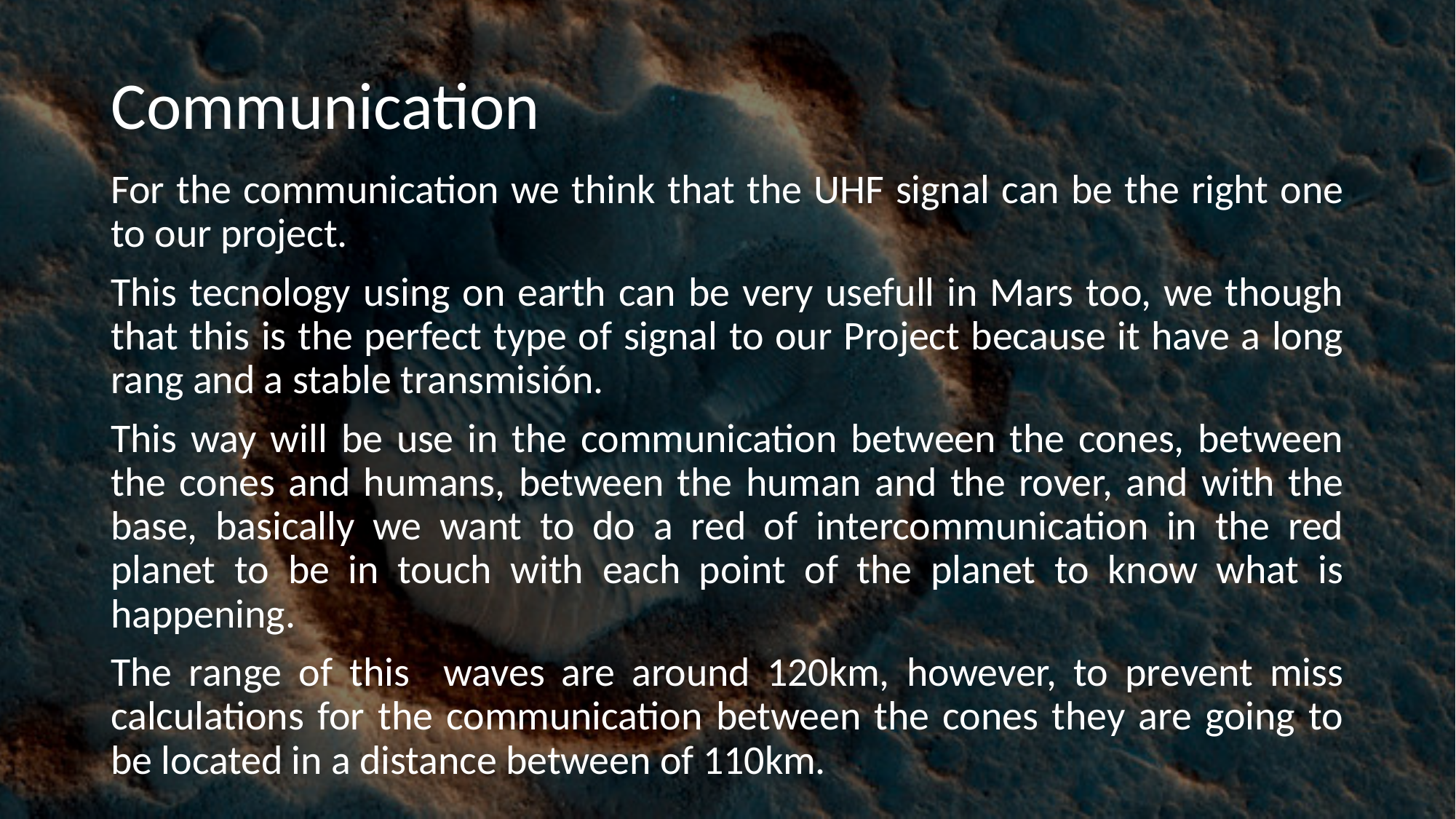

# Communication
For the communication we think that the UHF signal can be the right one to our project.
This tecnology using on earth can be very usefull in Mars too, we though that this is the perfect type of signal to our Project because it have a long rang and a stable transmisión.
This way will be use in the communication between the cones, between the cones and humans, between the human and the rover, and with the base, basically we want to do a red of intercommunication in the red planet to be in touch with each point of the planet to know what is happening.
The range of this  waves are around 120km, however, to prevent miss calculations for the communication between the cones they are going to be located in a distance between of 110km.